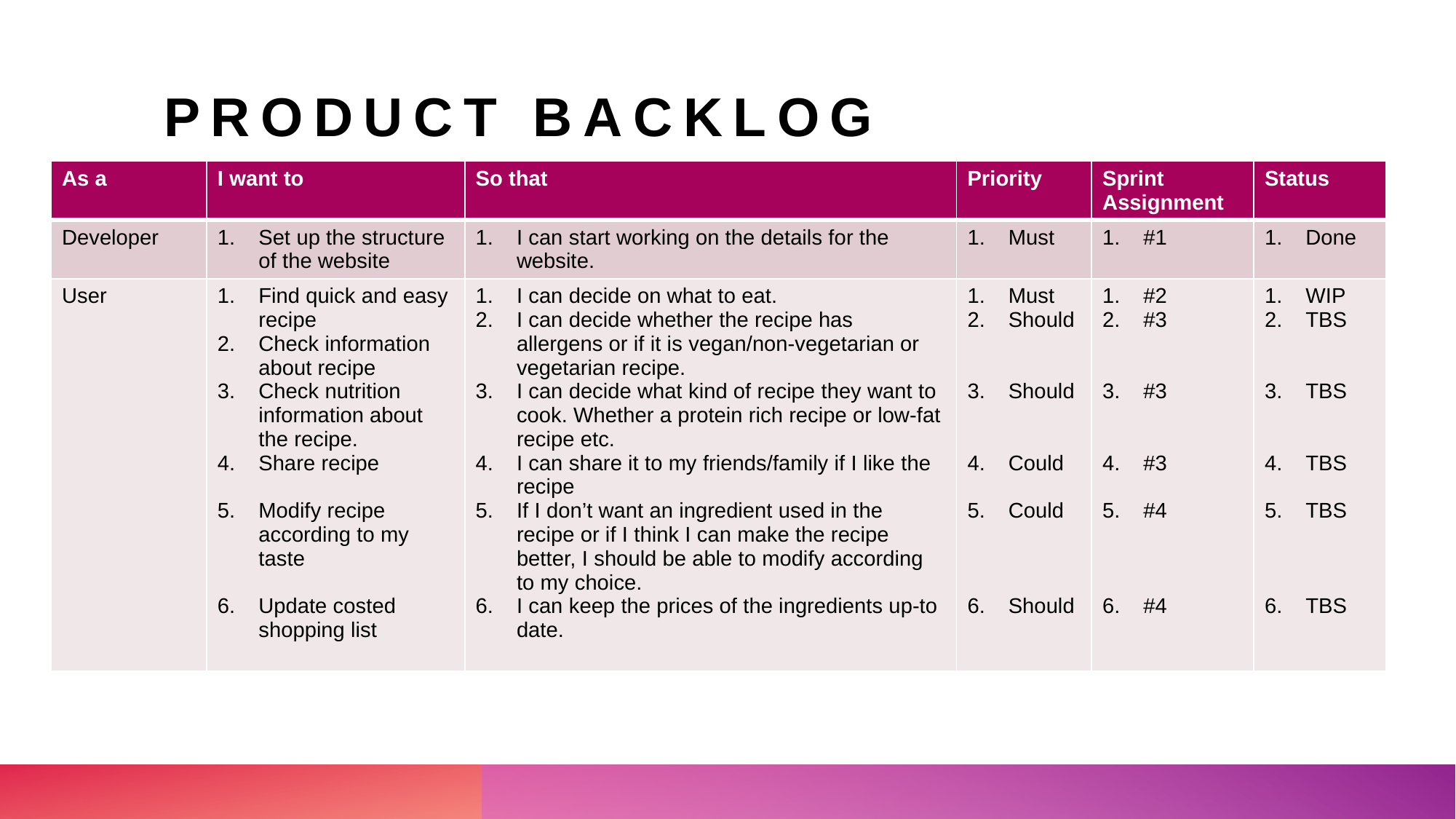

# PRODUCT BACKLOG
| As a | I want to | So that | Priority | Sprint Assignment | Status |
| --- | --- | --- | --- | --- | --- |
| Developer | Set up the structure of the website | I can start working on the details for the website. | Must | #1 | Done |
| User | Find quick and easy recipe Check information about recipe Check nutrition information about the recipe. Share recipe Modify recipe according to my taste Update costed shopping list | I can decide on what to eat. I can decide whether the recipe has allergens or if it is vegan/non-vegetarian or vegetarian recipe. I can decide what kind of recipe they want to cook. Whether a protein rich recipe or low-fat recipe etc. I can share it to my friends/family if I like the recipe If I don’t want an ingredient used in the recipe or if I think I can make the recipe better, I should be able to modify according to my choice. I can keep the prices of the ingredients up-to date. | Must Should Should Could Could Should | #2 #3 #3 #3 #4 #4 | WIP TBS TBS TBS TBS TBS |